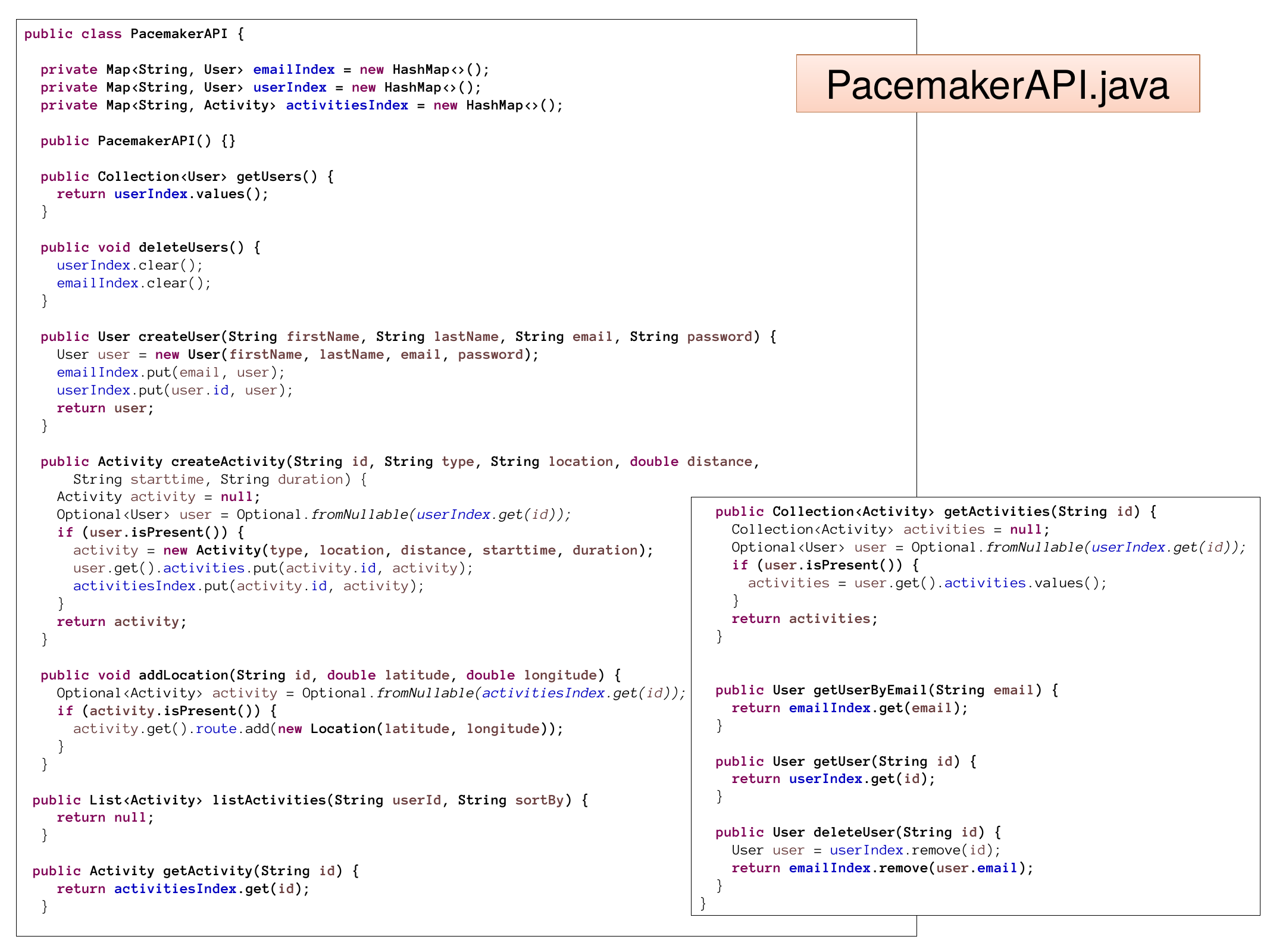

public class PacemakerAPI {

  private Map<String, User> emailIndex = new HashMap<>();
  private Map<String, User> userIndex = new HashMap<>();
  private Map<String, Activity> activitiesIndex = new HashMap<>();

  public PacemakerAPI() {}

  public Collection<User> getUsers() {
    return userIndex.values();
  }

  public void deleteUsers() {
    userIndex.clear();
    emailIndex.clear();
  }

  public User createUser(String firstName, String lastName, String email, String password) {
    User user = new User(firstName, lastName, email, password);
    emailIndex.put(email, user);
    userIndex.put(user.id, user);
    return user;
  }

  public Activity createActivity(String id, String type, String location, double distance,
      String starttime, String duration) {
    Activity activity = null;
    Optional<User> user = Optional.fromNullable(userIndex.get(id));
    if (user.isPresent()) {
      activity = new Activity(type, location, distance, starttime, duration);
      user.get().activities.put(activity.id, activity);
      activitiesIndex.put(activity.id, activity);
    }
    return activity;
  }

  public void addLocation(String id, double latitude, double longitude) {
    Optional<Activity> activity = Optional.fromNullable(activitiesIndex.get(id));
    if (activity.isPresent()) {
      activity.get().route.add(new Location(latitude, longitude));
    }
  }

 public List<Activity> listActivities(String userId, String sortBy) {
    return null;
  }

 public Activity getActivity(String id) {
    return activitiesIndex.get(id);
  }

PacemakerAPI.java
  public Collection<Activity> getActivities(String id) {
    Collection<Activity> activities = null;
    Optional<User> user = Optional.fromNullable(userIndex.get(id));
    if (user.isPresent()) {
      activities = user.get().activities.values();
    }
    return activities;
  }

  public User getUserByEmail(String email) {
    return emailIndex.get(email);
  }

  public User getUser(String id) {
    return userIndex.get(id);
  }

  public User deleteUser(String id) {
    User user = userIndex.remove(id);
    return emailIndex.remove(user.email);
  }
}